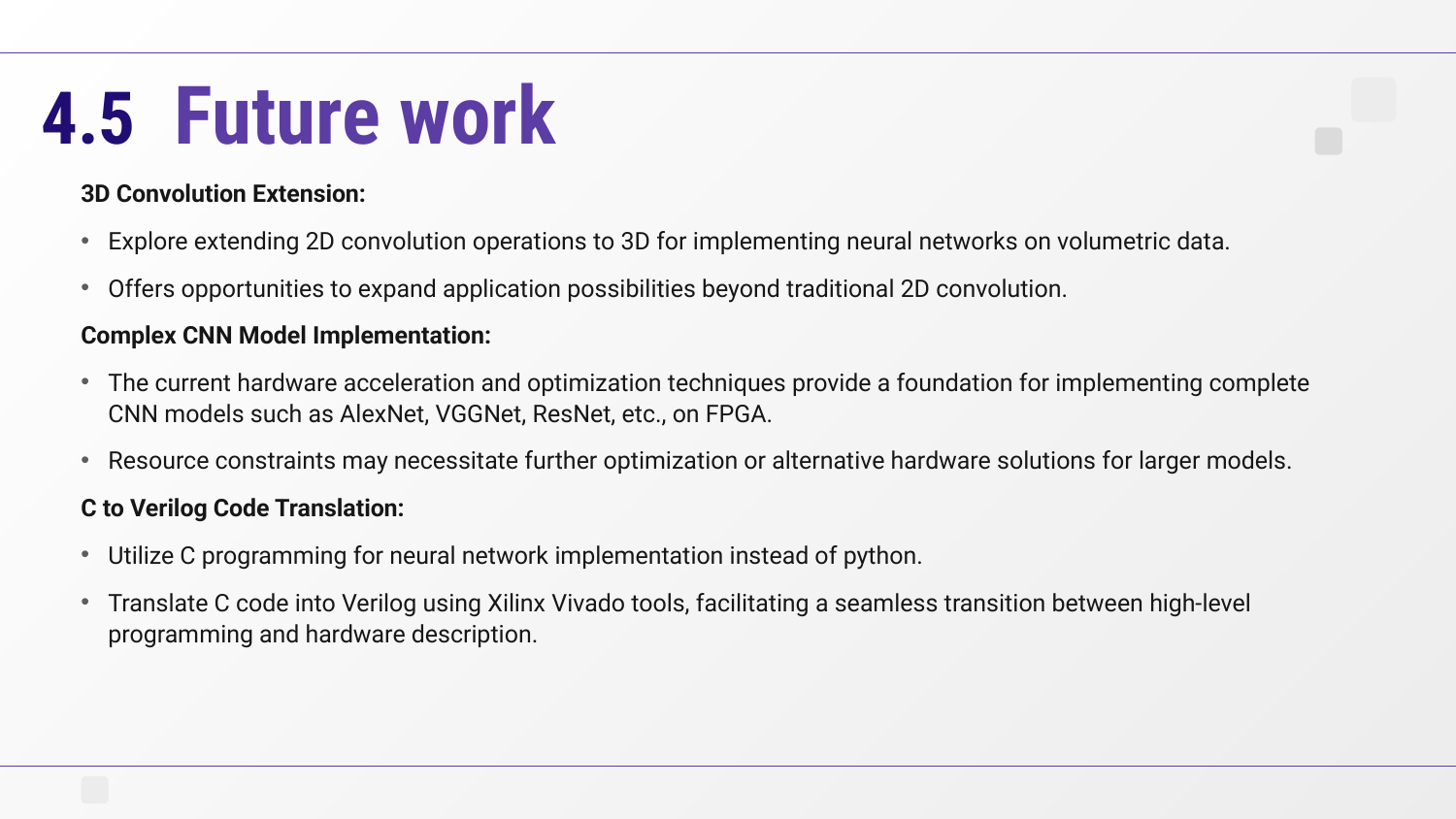

4.5
# Future work

3D Convolution Extension:
Explore extending 2D convolution operations to 3D for implementing neural networks on volumetric data.
Offers opportunities to expand application possibilities beyond traditional 2D convolution.
Complex CNN Model Implementation:
The current hardware acceleration and optimization techniques provide a foundation for implementing complete CNN models such as AlexNet, VGGNet, ResNet, etc., on FPGA.
Resource constraints may necessitate further optimization or alternative hardware solutions for larger models.
C to Verilog Code Translation:
Utilize C programming for neural network implementation instead of python.
Translate C code into Verilog using Xilinx Vivado tools, facilitating a seamless transition between high-level programming and hardware description.